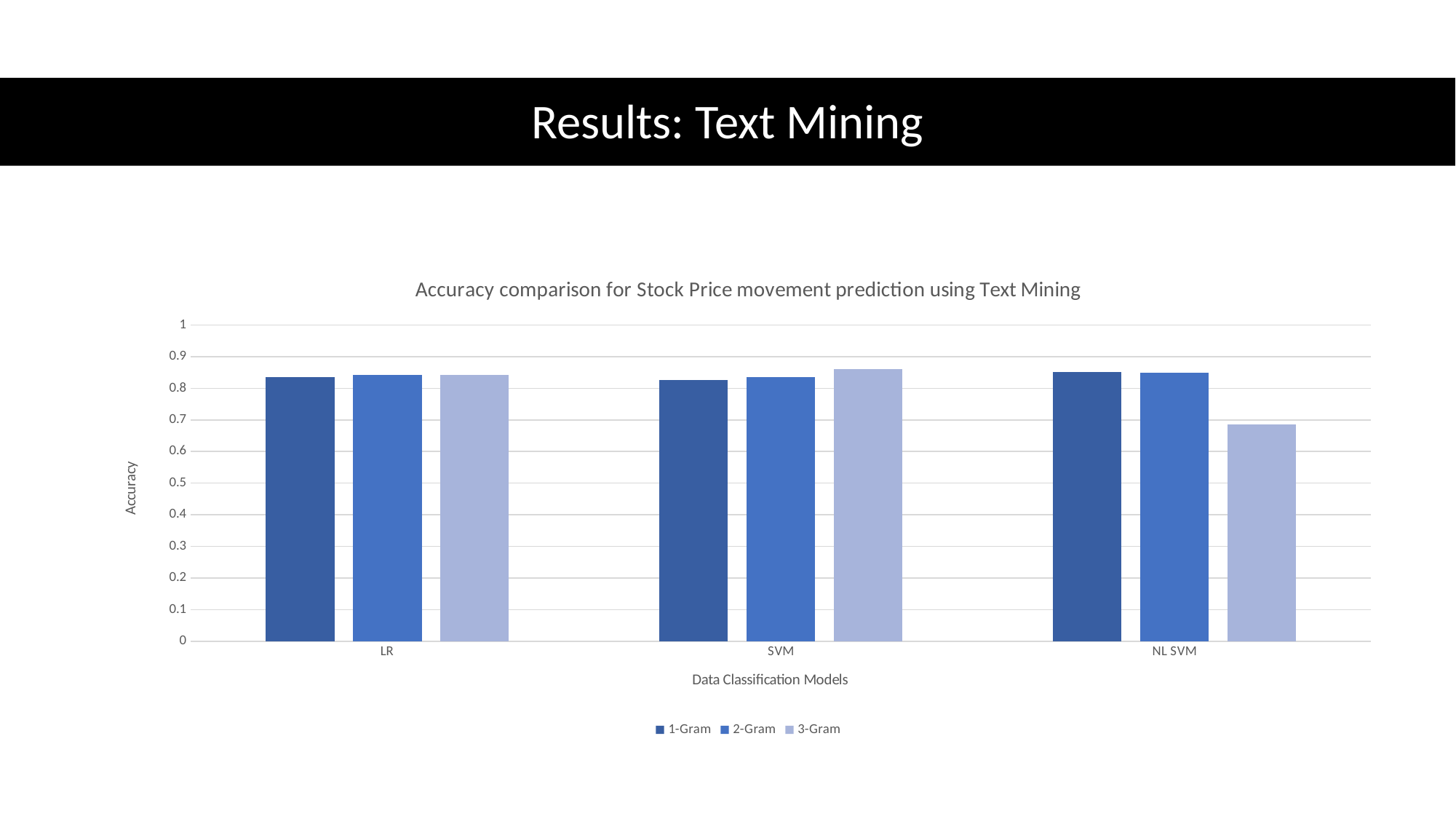

# Results: Text Mining

### Chart: Accuracy comparison for Stock Price movement prediction using Text Mining

| Category | 1-Gram | 2-Gram | 3-Gram |
|---|---|---|---|
| LR | 0.835978835978835 | 0.841269841269841 | 0.841269841269841 |
| SVM | 0.825396825396825 | 0.835978835978835 | 0.859788359788359 |
| NL SVM | 0.851851851851851 | 0.849206349206349 | 0.685185185185185 |